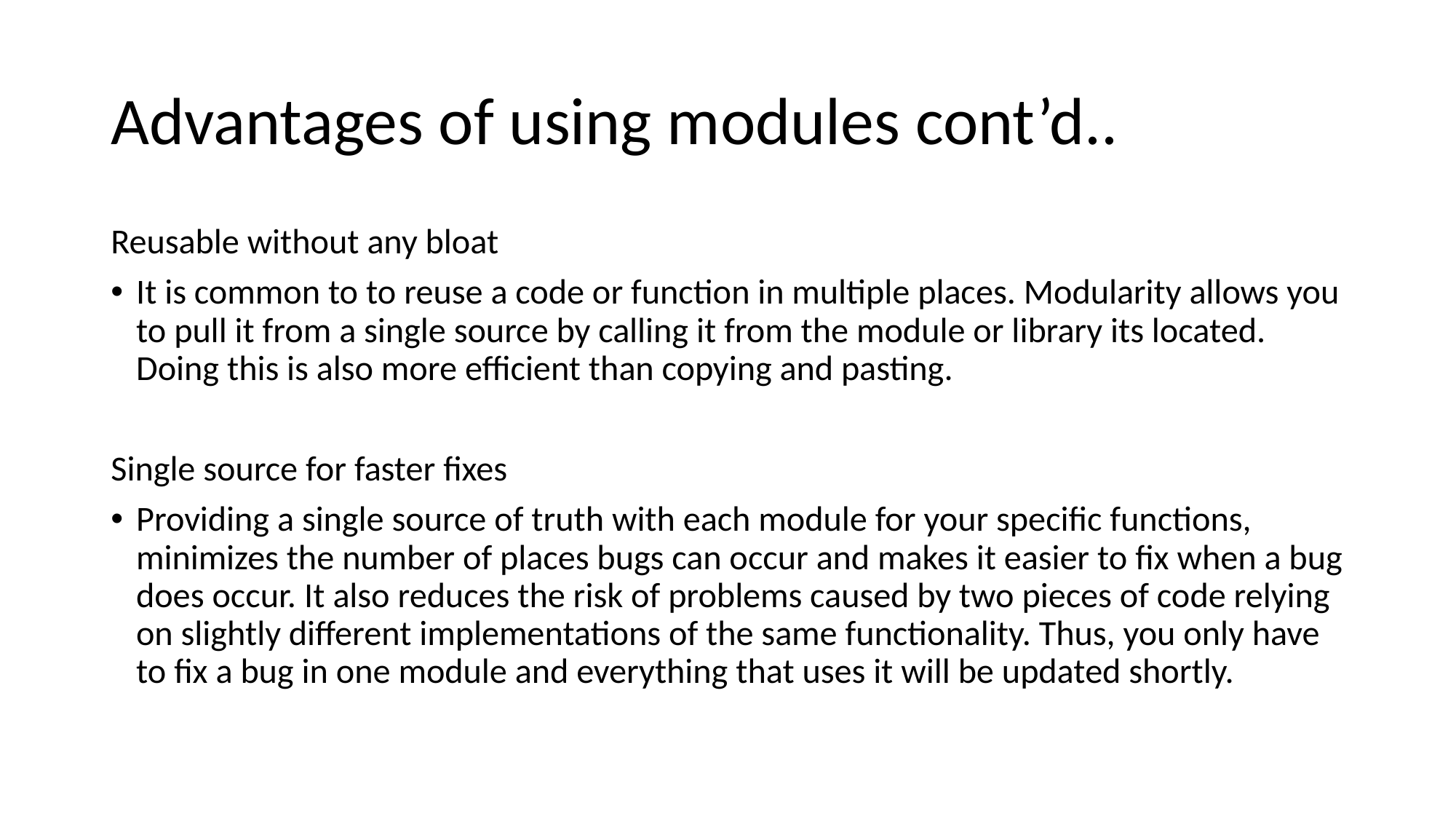

# Advantages of using modules cont’d..
Reusable without any bloat
It is common to to reuse a code or function in multiple places. Modularity allows you to pull it from a single source by calling it from the module or library its located. Doing this is also more efficient than copying and pasting.

Single source for faster fixes
Providing a single source of truth with each module for your specific functions, minimizes the number of places bugs can occur and makes it easier to fix when a bug does occur. It also reduces the risk of problems caused by two pieces of code relying on slightly different implementations of the same functionality. Thus, you only have to fix a bug in one module and everything that uses it will be updated shortly.